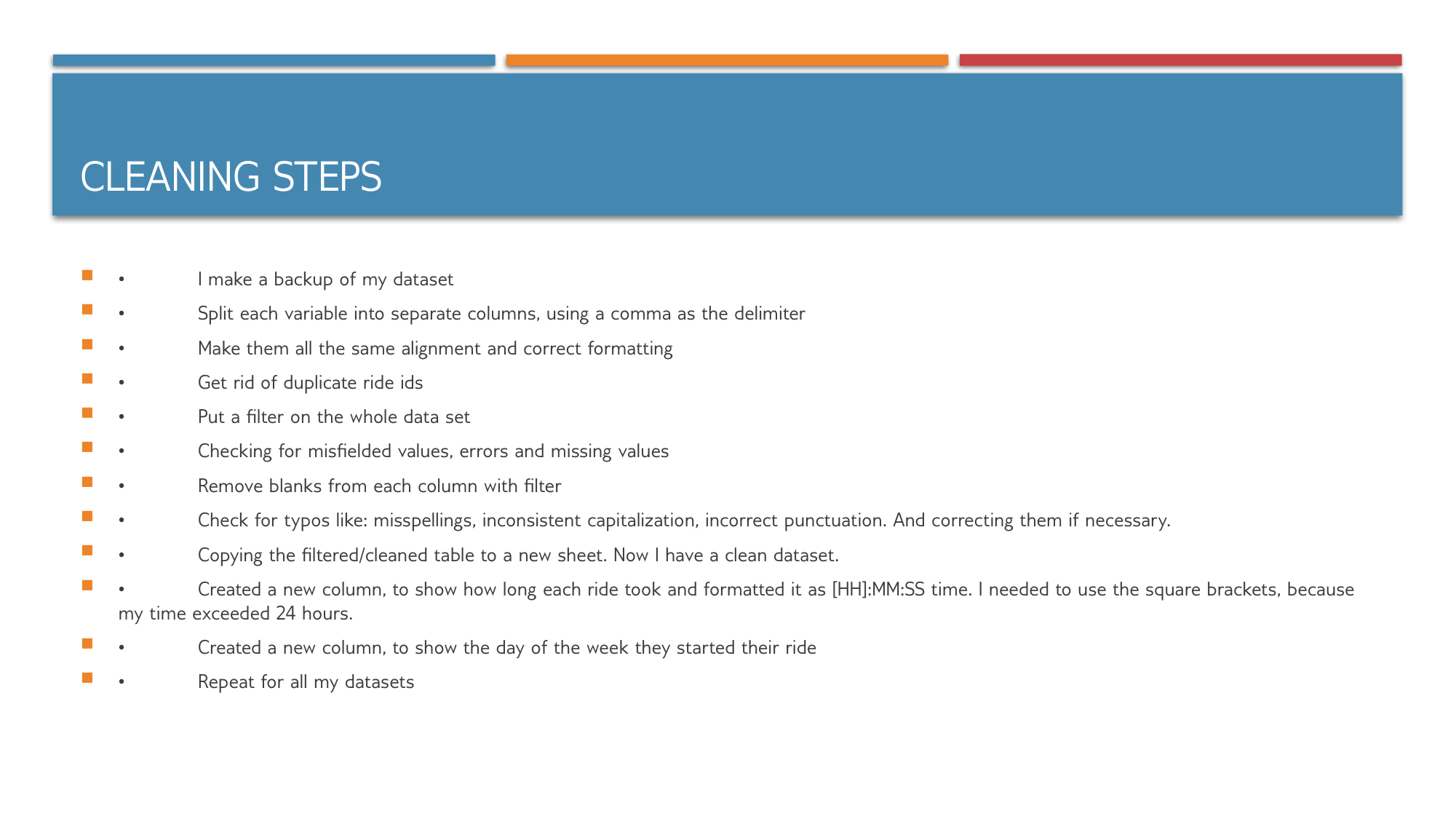

# Cleaning steps
•	I make a backup of my dataset
•	Split each variable into separate columns, using a comma as the delimiter
•	Make them all the same alignment and correct formatting
•	Get rid of duplicate ride ids
•	Put a filter on the whole data set
•	Checking for misfielded values, errors and missing values
•	Remove blanks from each column with filter
•	Check for typos like: misspellings, inconsistent capitalization, incorrect punctuation. And correcting them if necessary.
•	Copying the filtered/cleaned table to a new sheet. Now I have a clean dataset.
•	Created a new column, to show how long each ride took and formatted it as [HH]:MM:SS time. I needed to use the square brackets, because my time exceeded 24 hours.
•	Created a new column, to show the day of the week they started their ride
•	Repeat for all my datasets